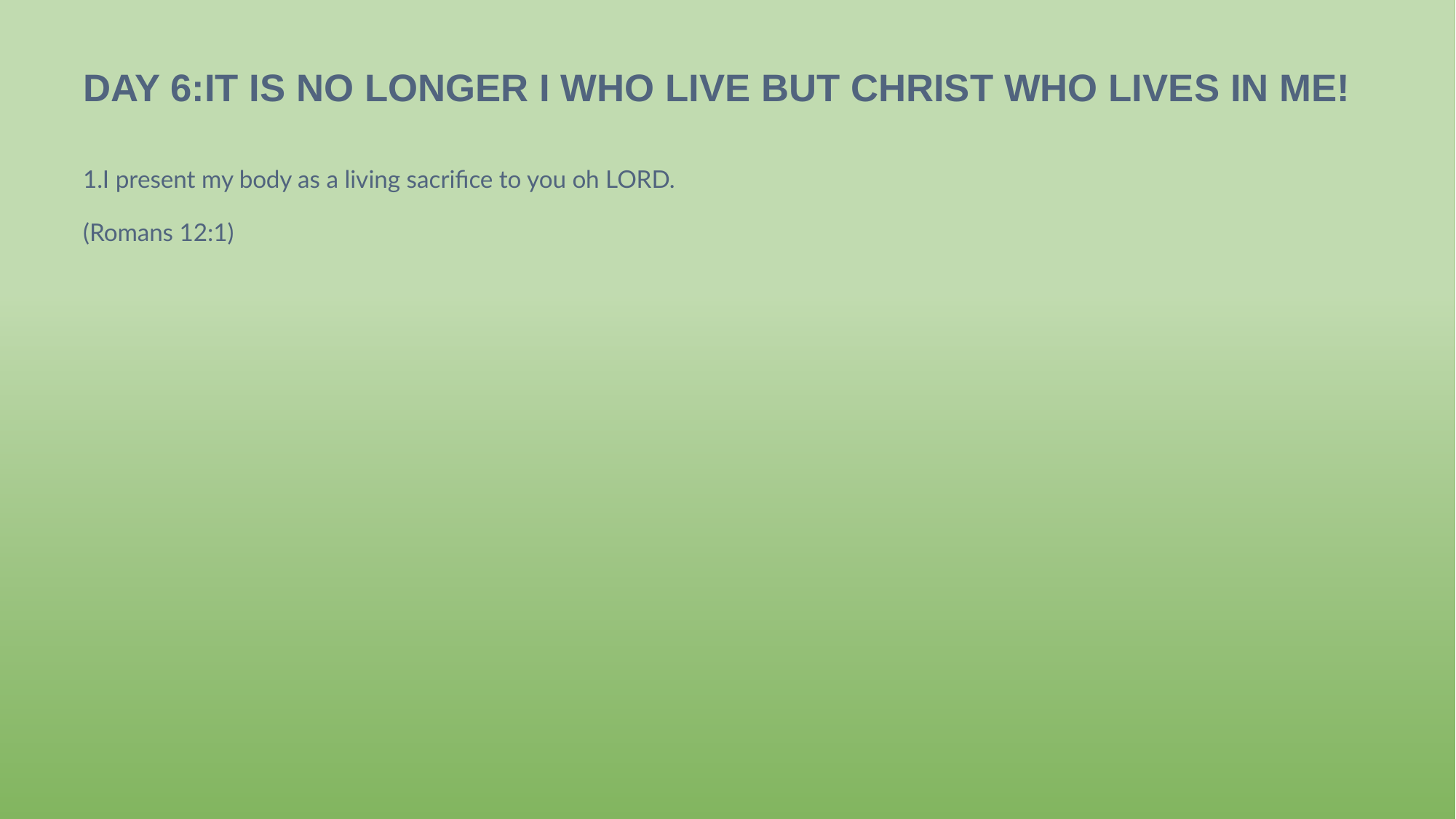

# DAY 6:IT IS NO LONGER I WHO LIVE BUT CHRIST WHO LIVES IN ME!
1.I present my body as a living sacrifice to you oh LORD.
(Romans 12:1)